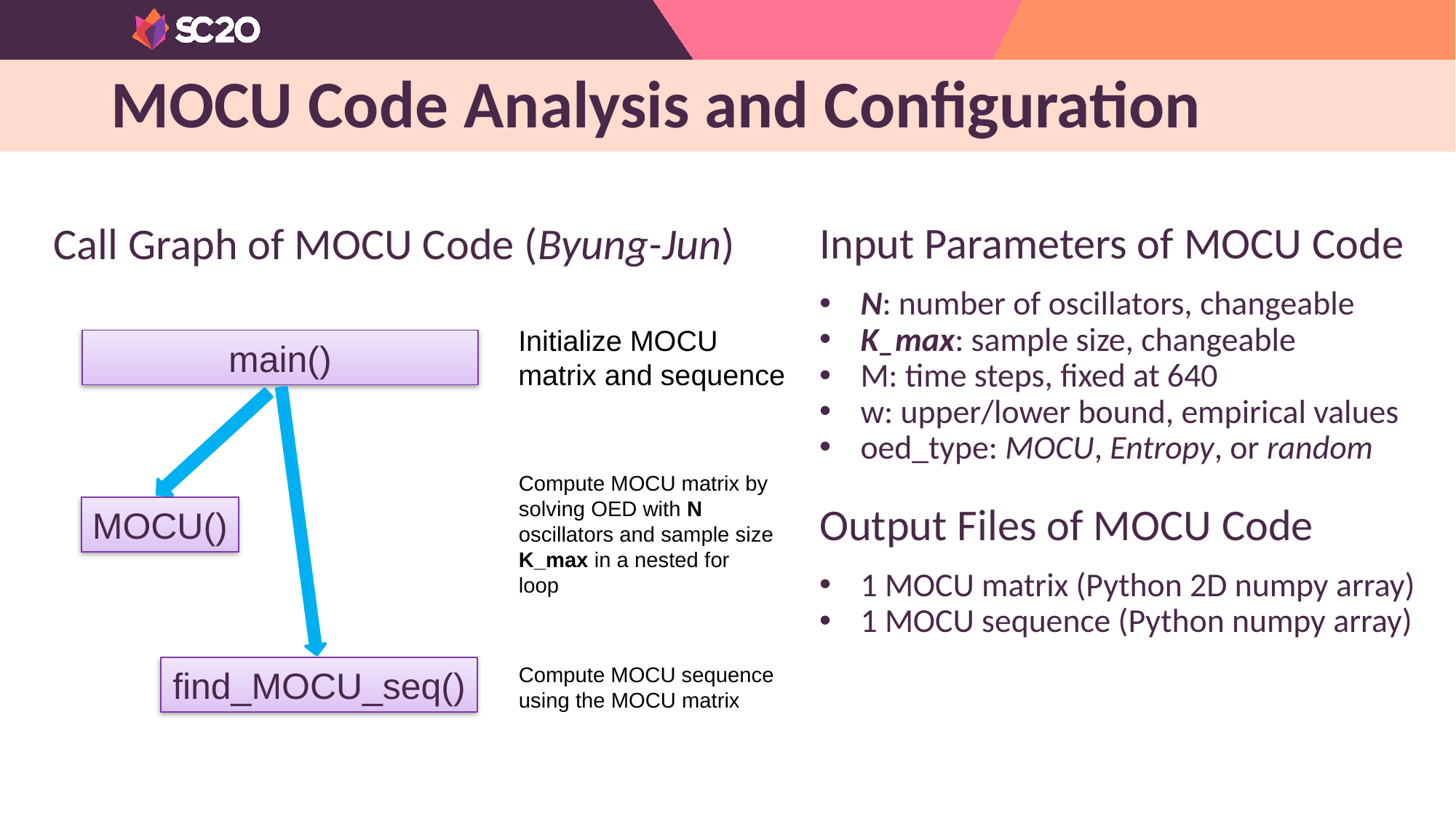

# MOCU Code Analysis and Configuration
Input Parameters of MOCU Code

N: number of oscillators, changeable
K_max: sample size, changeable
M: time steps, fixed at 640
w: upper/lower bound, empirical values
oed_type: MOCU, Entropy, or random

Output Files of MOCU Code

1 MOCU matrix (Python 2D numpy array)
1 MOCU sequence (Python numpy array)

Call Graph of MOCU Code (Byung-Jun)
Initialize MOCU matrix and sequence
main()

Compute MOCU matrix by solving OED with N oscillators and sample size K_max in a nested for loop
MOCU()
Compute MOCU sequence using the MOCU matrix
find_MOCU_seq()